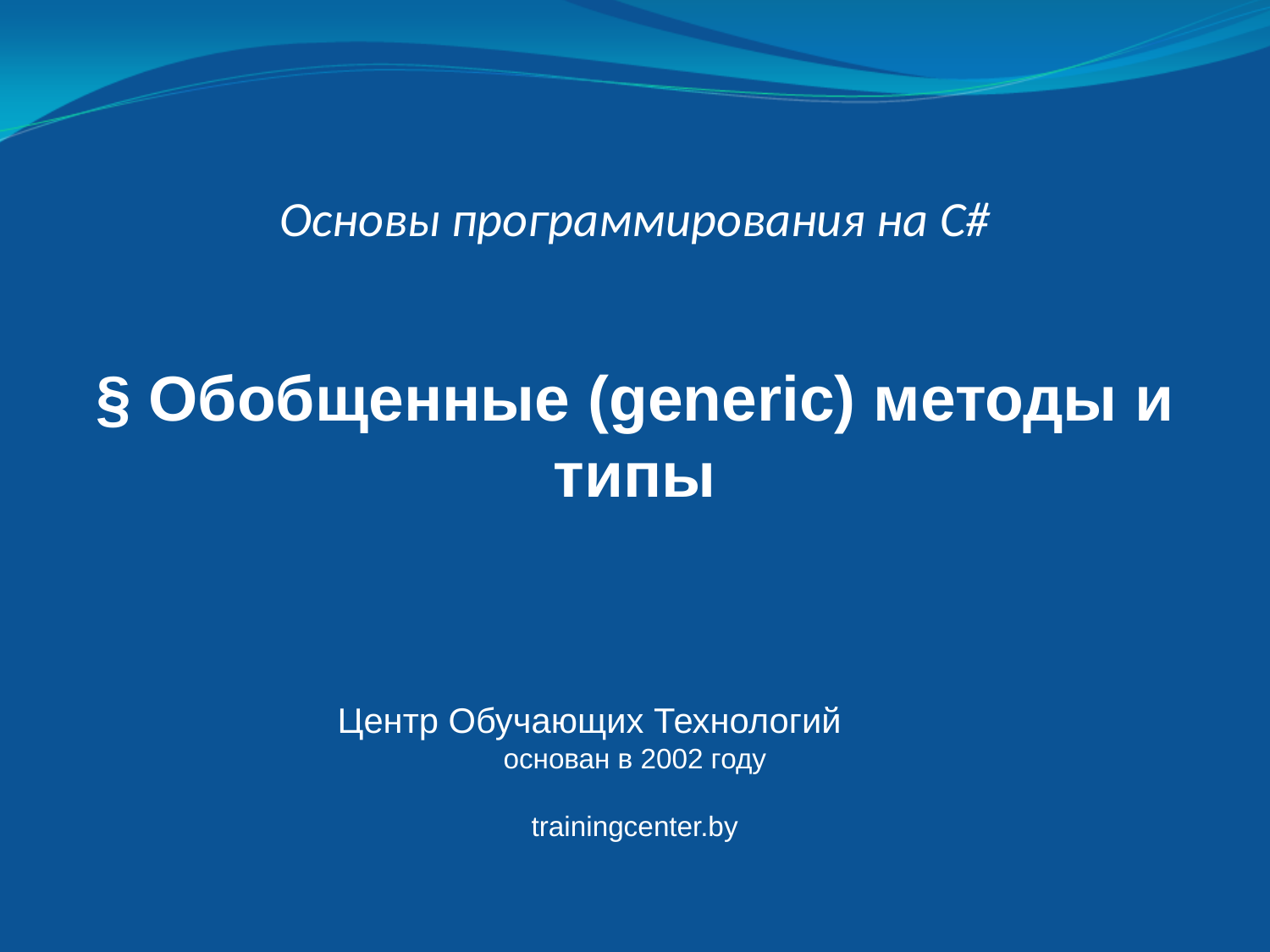

Основы программирования на C#
§ Обобщенные (generic) методы и типы
Центр Обучающих Технологий
основан в 2002 году

trainingcenter.by